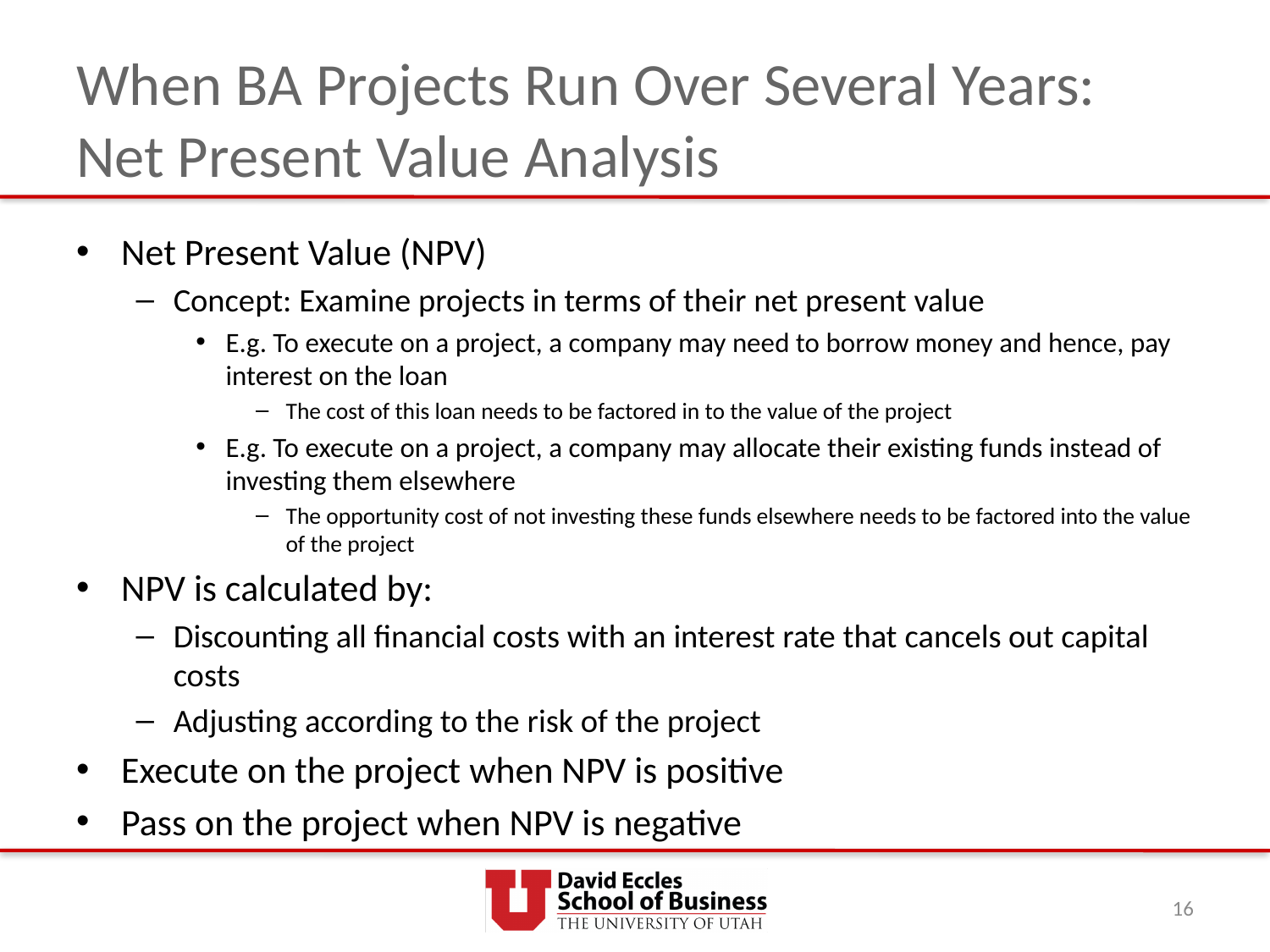

# When BA Projects Run Over Several Years: Net Present Value Analysis
Net Present Value (NPV)
Concept: Examine projects in terms of their net present value
E.g. To execute on a project, a company may need to borrow money and hence, pay interest on the loan
The cost of this loan needs to be factored in to the value of the project
E.g. To execute on a project, a company may allocate their existing funds instead of investing them elsewhere
The opportunity cost of not investing these funds elsewhere needs to be factored into the value of the project
NPV is calculated by:
Discounting all financial costs with an interest rate that cancels out capital costs
Adjusting according to the risk of the project
Execute on the project when NPV is positive
Pass on the project when NPV is negative
16